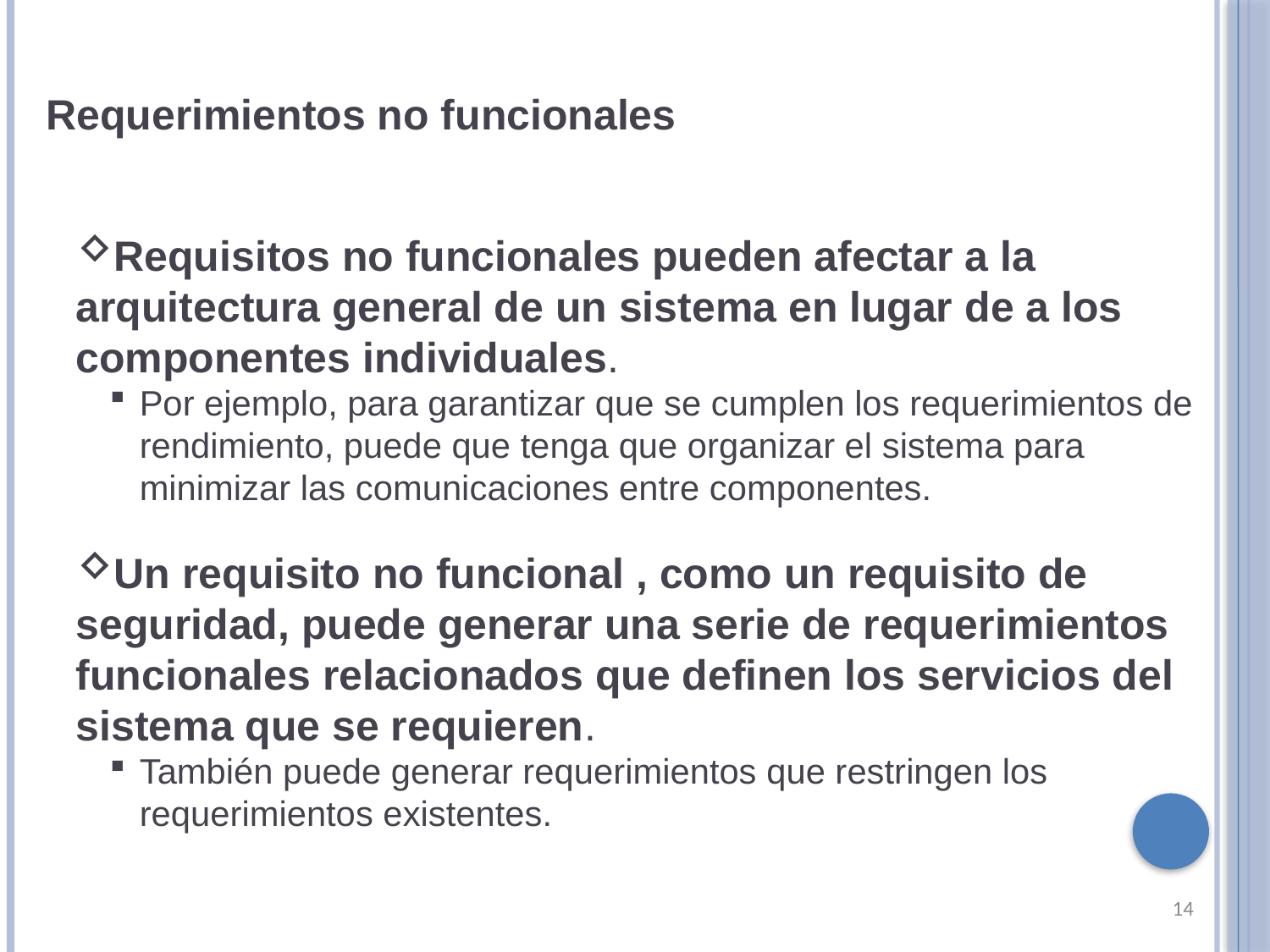

Requerimientos no funcionales
Requisitos no funcionales pueden afectar a la arquitectura general de un sistema en lugar de a los componentes individuales.
Por ejemplo, para garantizar que se cumplen los requerimientos de rendimiento, puede que tenga que organizar el sistema para minimizar las comunicaciones entre componentes.

Un requisito no funcional , como un requisito de seguridad, puede generar una serie de requerimientos funcionales relacionados que definen los servicios del sistema que se requieren.
También puede generar requerimientos que restringen los requerimientos existentes.
14